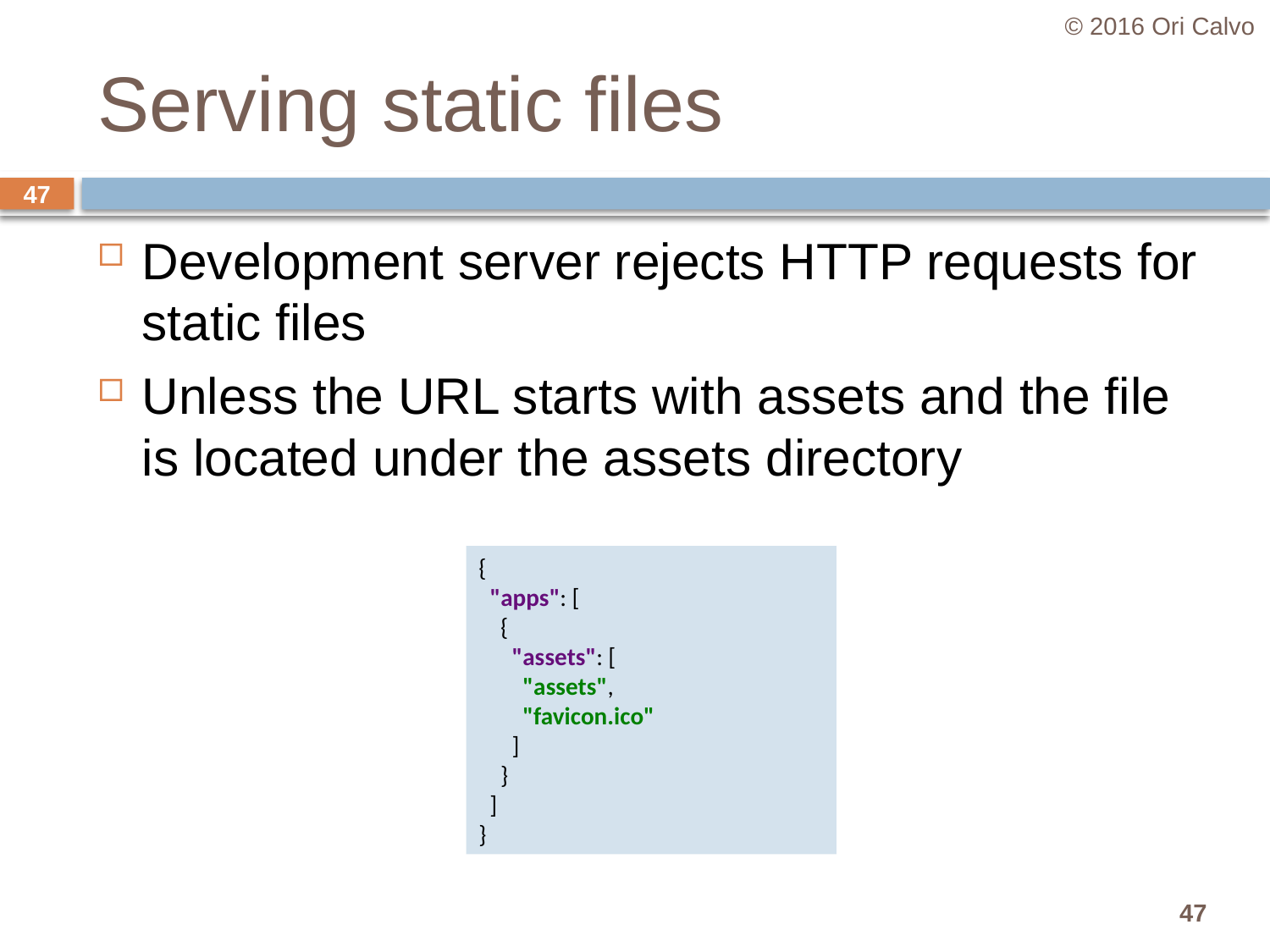

© 2016 Ori Calvo
# Serving static files
47
Development server rejects HTTP requests for static files
Unless the URL starts with assets and the file is located under the assets directory
{
  "apps": [
    {
      "assets": [
        "assets",
        "favicon.ico"
      ]
    }
  ]
}